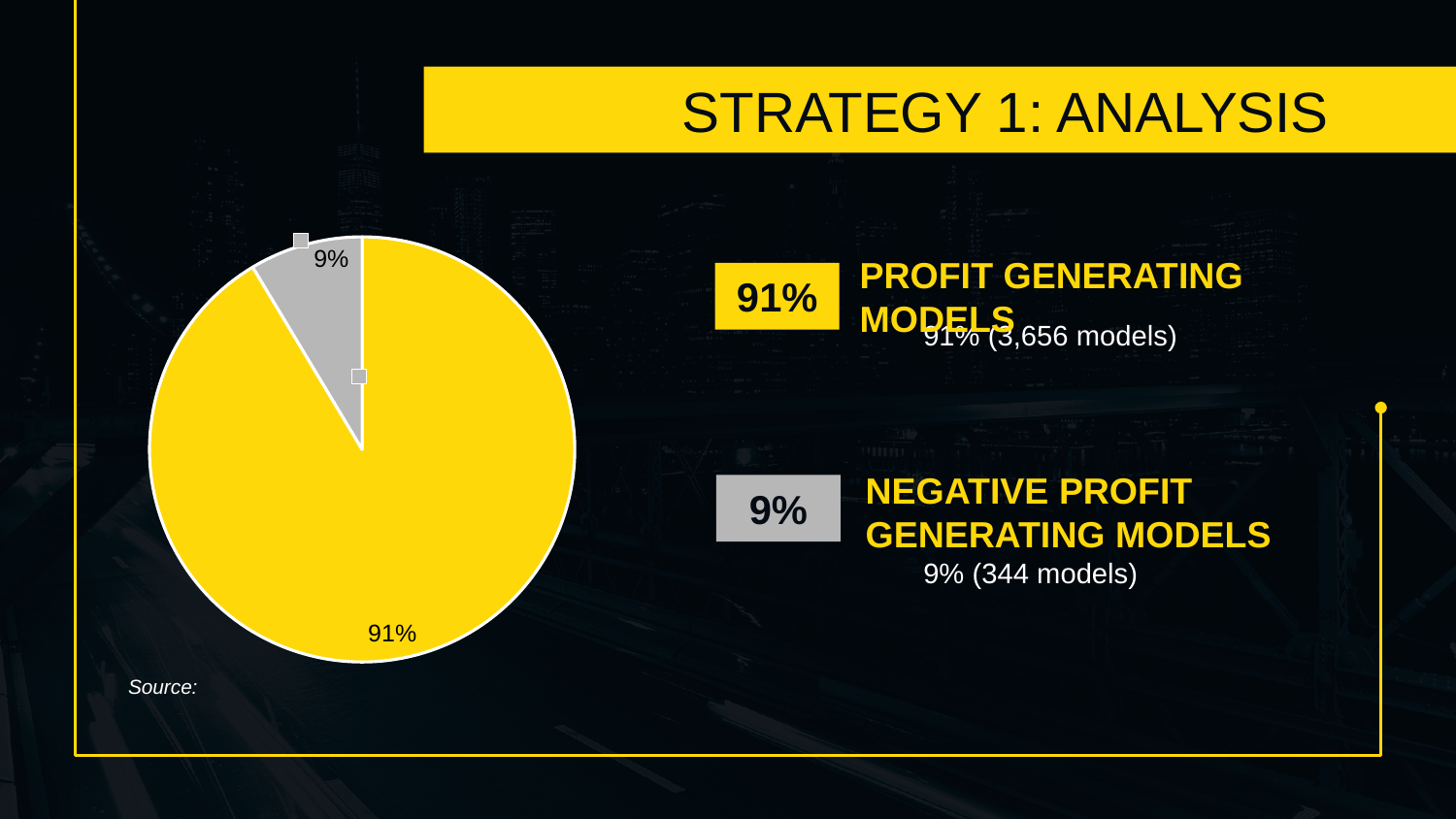

# STRATEGY 1: ANALYSIS

### Chart

| Category | Lariat's Cars |
|---|---|
| Proffiting Cars (>$0) | 3656.0 |
| Negative Proffiting Cars (<$0) | 344.0 |
PROFIT GENERATING MODELS
91%
91% (3,656 models)

9%
NEGATIVE PROFIT GENERATING MODELS

9% (344 models)

Source: